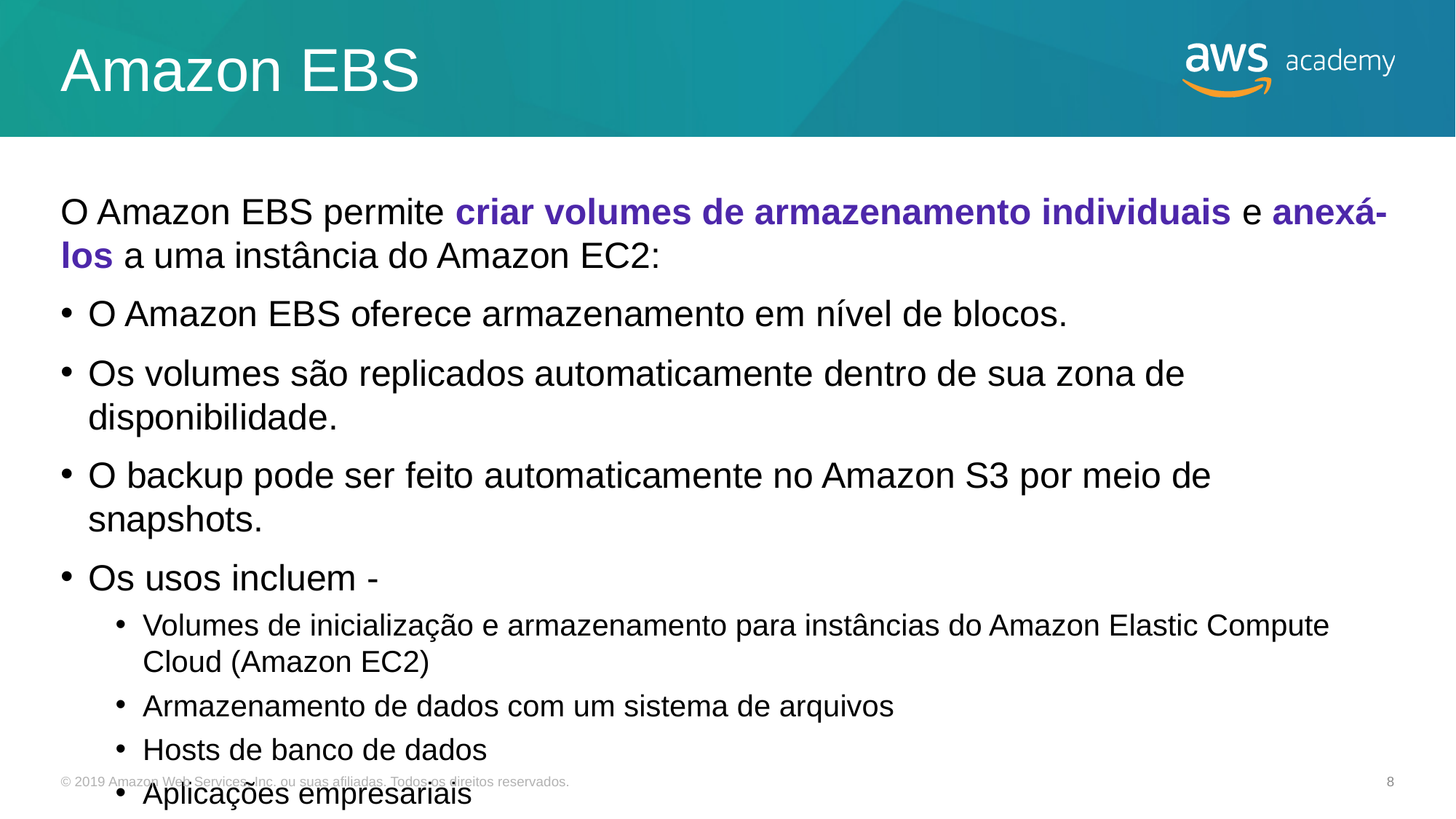

# Amazon EBS
O Amazon EBS permite criar volumes de armazenamento individuais e anexá-los a uma instância do Amazon EC2:
O Amazon EBS oferece armazenamento em nível de blocos.
Os volumes são replicados automaticamente dentro de sua zona de disponibilidade.
O backup pode ser feito automaticamente no Amazon S3 por meio de snapshots.
Os usos incluem -
Volumes de inicialização e armazenamento para instâncias do Amazon Elastic Compute Cloud (Amazon EC2)
Armazenamento de dados com um sistema de arquivos
Hosts de banco de dados
Aplicações empresariais
© 2019 Amazon Web Services, Inc. ou suas afiliadas. Todos os direitos reservados.
8